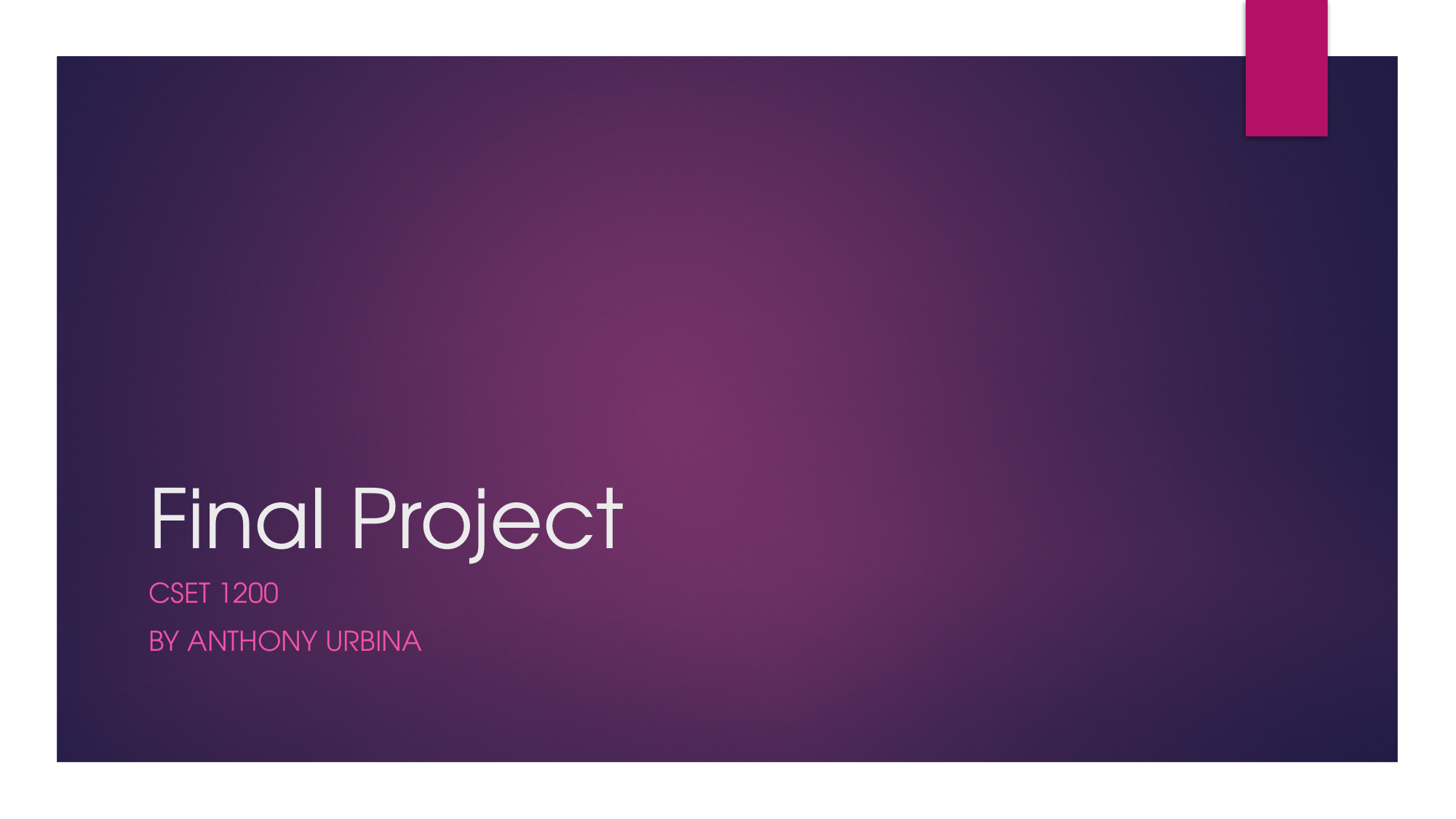

# Final Project
CSET 1200
By Anthony Urbina